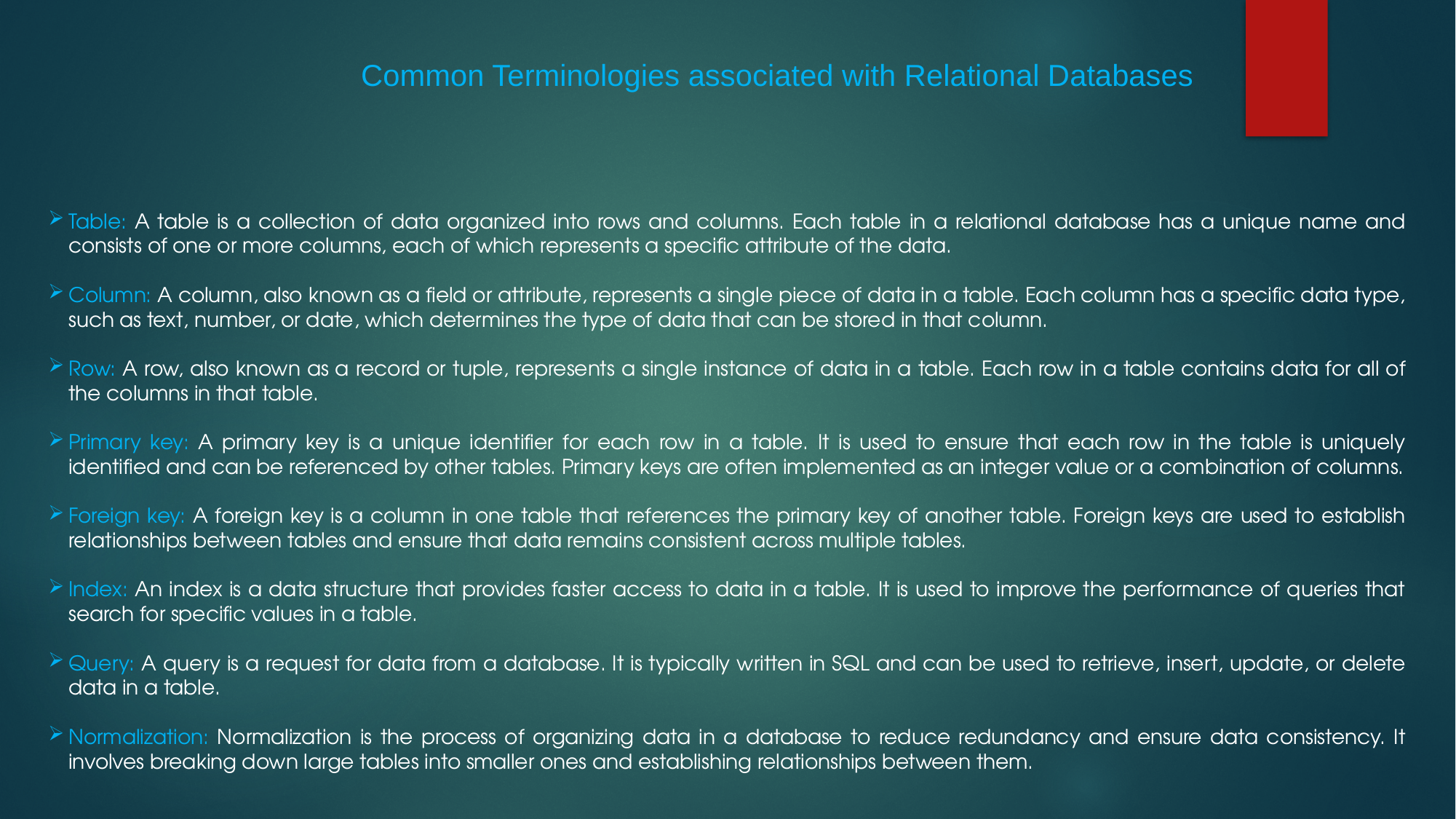

Common Terminologies associated with Relational Databases

Table: A table is a collection of data organized into rows and columns. Each table in a relational database has a unique name and consists of one or more columns, each of which represents a specific attribute of the data.

Column: A column, also known as a field or attribute, represents a single piece of data in a table. Each column has a specific data type, such as text, number, or date, which determines the type of data that can be stored in that column.

Row: A row, also known as a record or tuple, represents a single instance of data in a table. Each row in a table contains data for all of the columns in that table.

Primary key: A primary key is a unique identifier for each row in a table. It is used to ensure that each row in the table is uniquely identified and can be referenced by other tables. Primary keys are often implemented as an integer value or a combination of columns.

Foreign key: A foreign key is a column in one table that references the primary key of another table. Foreign keys are used to establish relationships between tables and ensure that data remains consistent across multiple tables.

Index: An index is a data structure that provides faster access to data in a table. It is used to improve the performance of queries that search for specific values in a table.

Query: A query is a request for data from a database. It is typically written in SQL and can be used to retrieve, insert, update, or delete data in a table.

Normalization: Normalization is the process of organizing data in a database to reduce redundancy and ensure data consistency. It involves breaking down large tables into smaller ones and establishing relationships between them.